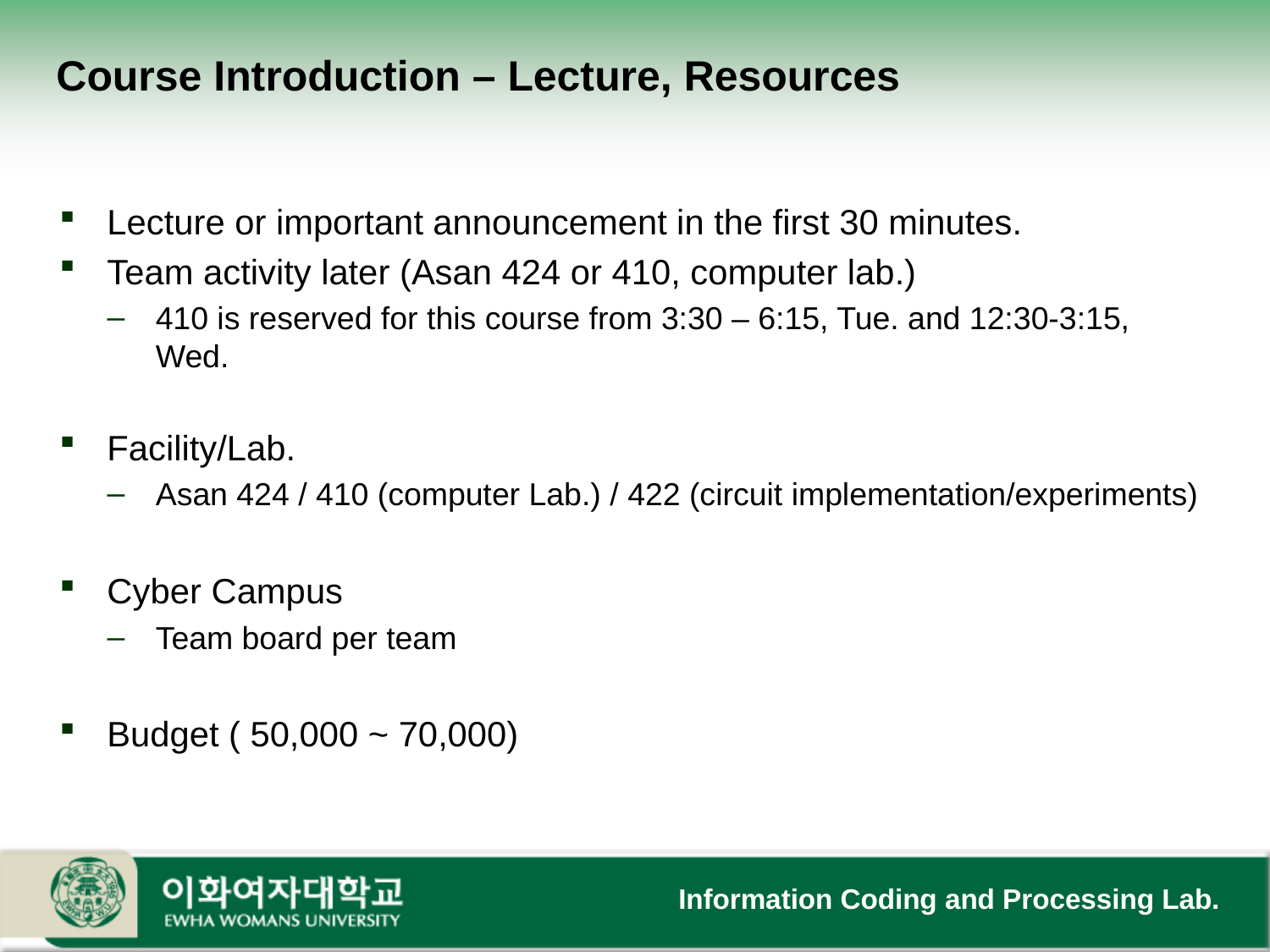

# Course Introduction – Lecture, Resources

Lecture or important announcement in the first 30 minutes.
Team activity later (Asan 424 or 410, computer lab.)
410 is reserved for this course from 3:30 – 6:15, Tue. and 12:30-3:15, Wed.

Facility/Lab.
Asan 424 / 410 (computer Lab.) / 422 (circuit implementation/experiments)

Cyber Campus
Team board per team

Budget ( 50,000 ~ 70,000)